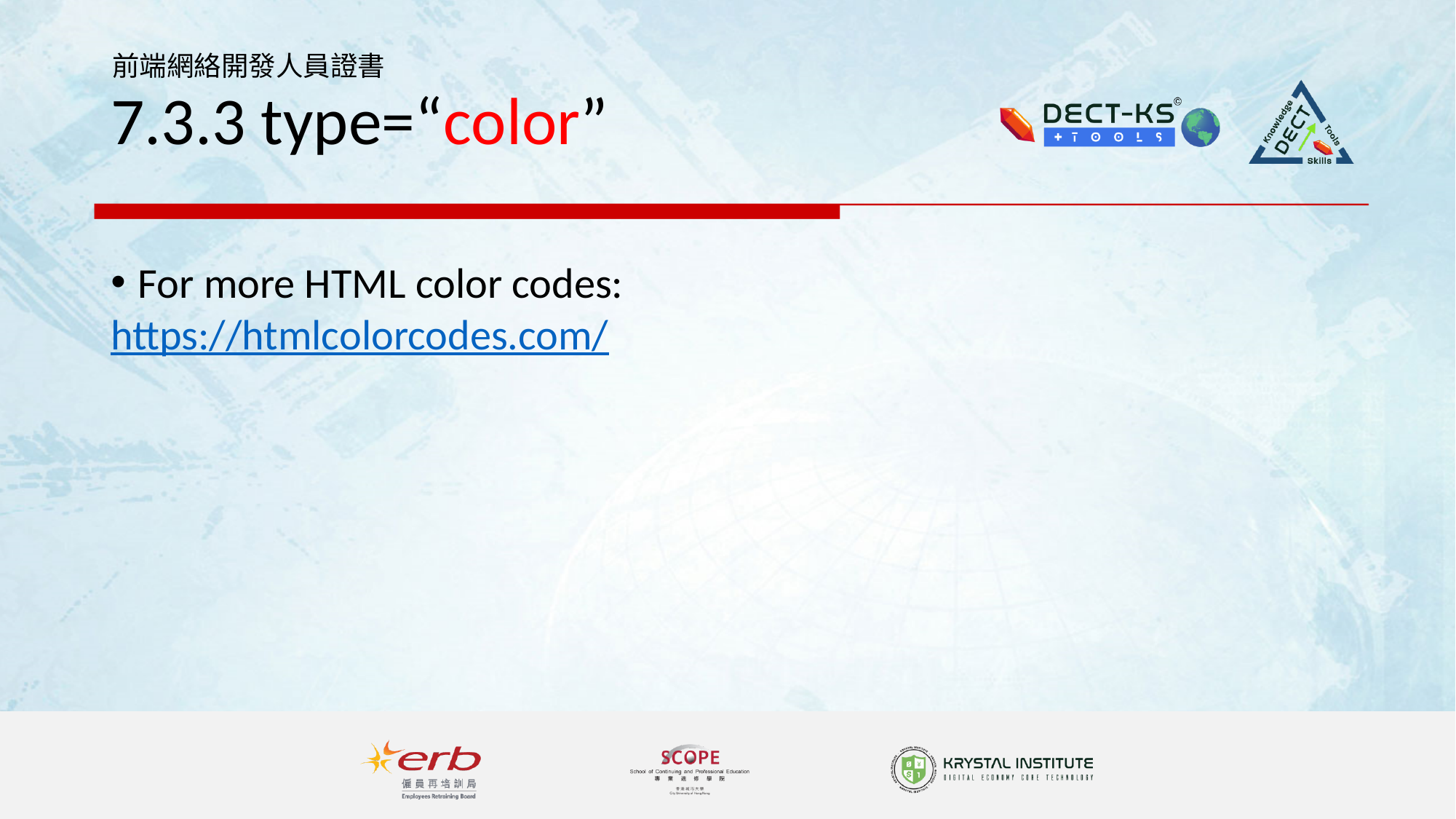

# 7.3.3 type=“color”

For more HTML color codes:
https://htmlcolorcodes.com/